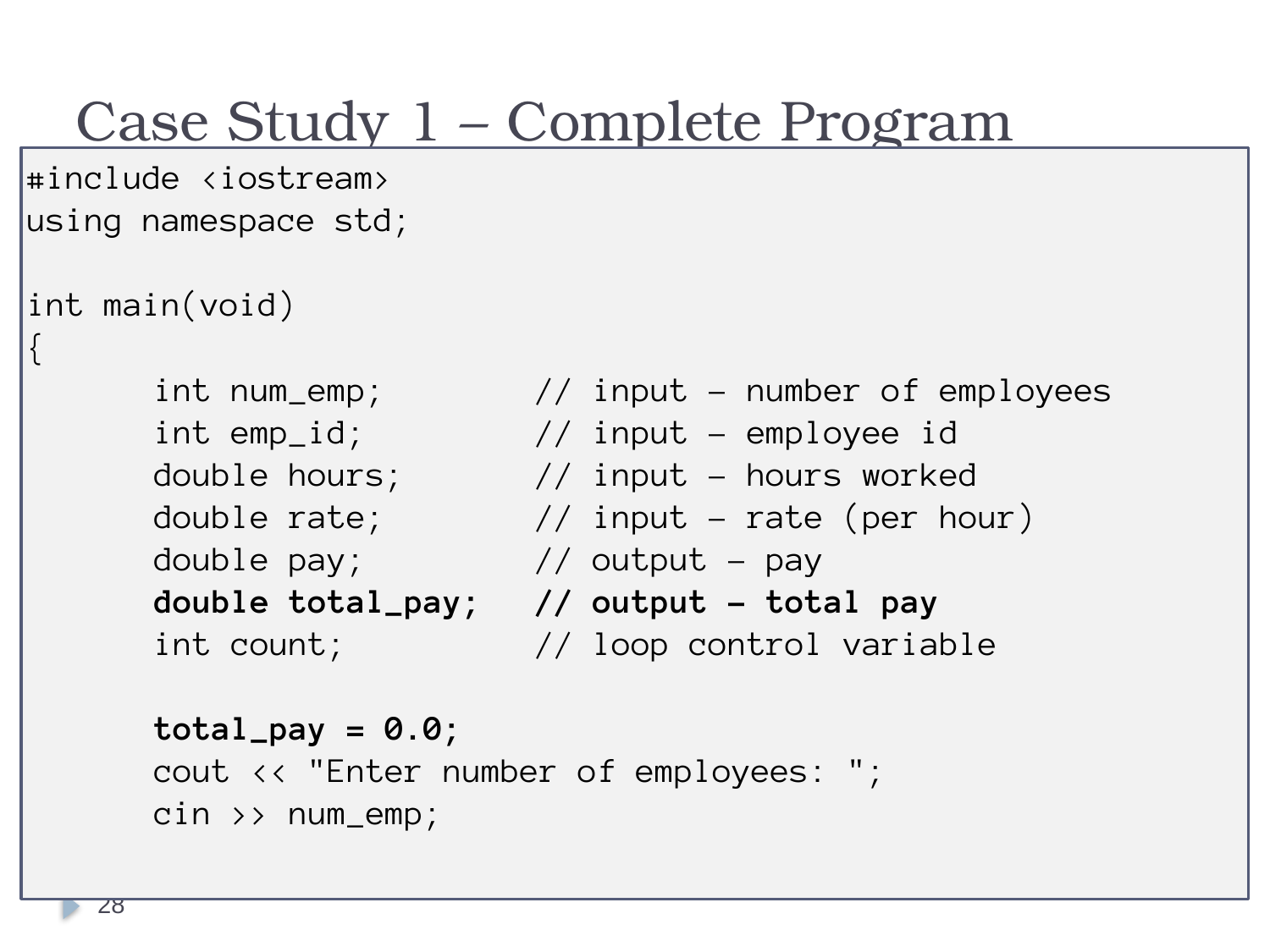

# Case Study 1 – Complete Program
 #include <stdio.h>
 int main(void)
 {
	double hours, rate, pay, total_pay;
     int num_emp, i;

     total_pay = 0.0;

	printf("Enter number of employees: ");
     scanf("%f%f", num_emp);

#include <iostream>
using namespace std;

int main(void)
{
	int num_emp;		// input – number of employees
	int emp_id;		// input – employee id
	double hours;		// input – hours worked
	double rate;		// input – rate (per hour)
	double pay;		// output – pay
	double total_pay;	// output – total pay
	int count;		// loop control variable

	total_pay = 0.0;
	cout << "Enter number of employees: ";
	cin >> num_emp;

28